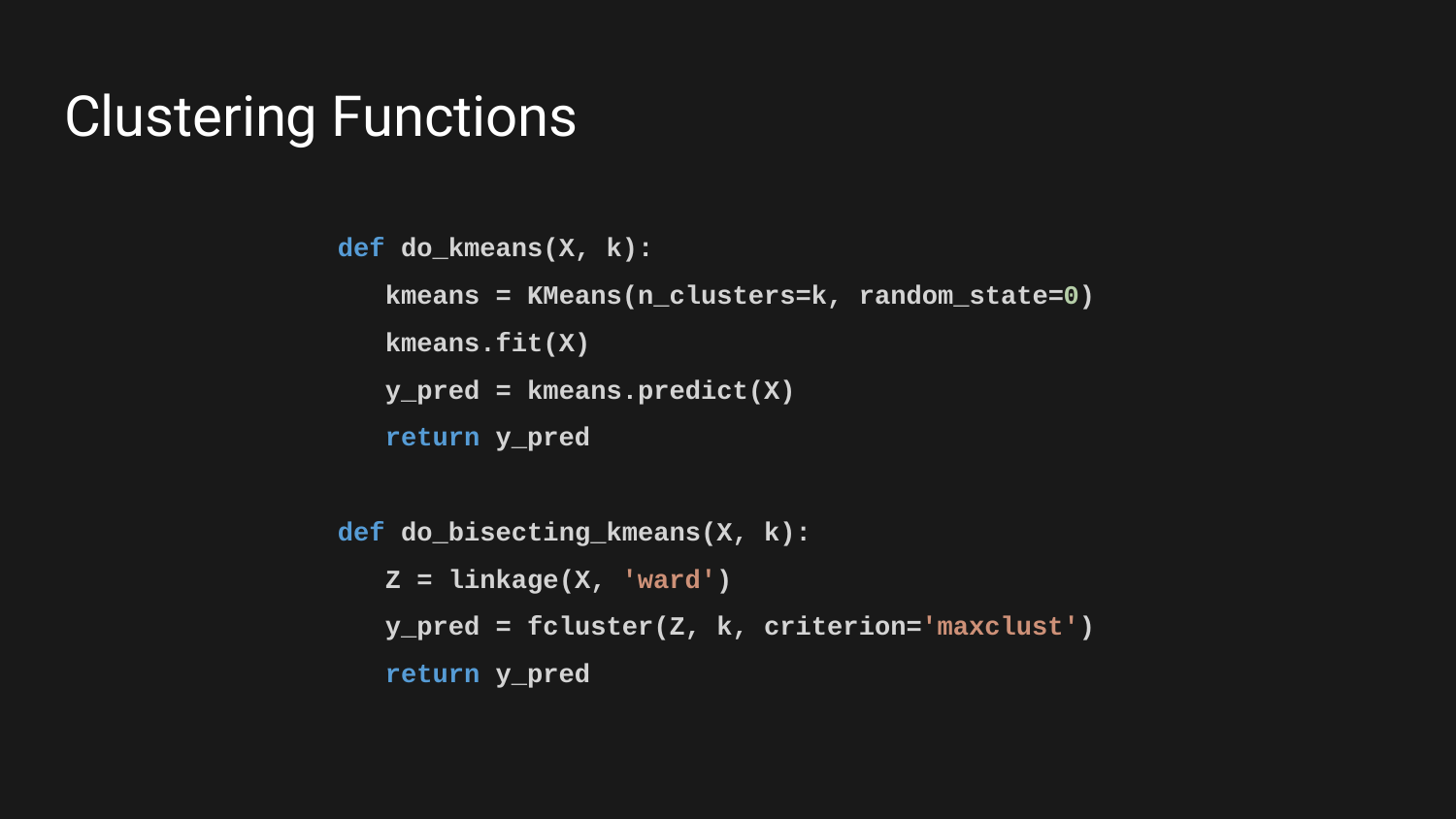

# Clustering Functions
def do_kmeans(X, k):
   kmeans = KMeans(n_clusters=k, random_state=0)
   kmeans.fit(X)
   y_pred = kmeans.predict(X)
   return y_pred

def do_bisecting_kmeans(X, k):
   Z = linkage(X, 'ward')
   y_pred = fcluster(Z, k, criterion='maxclust')
   return y_pred